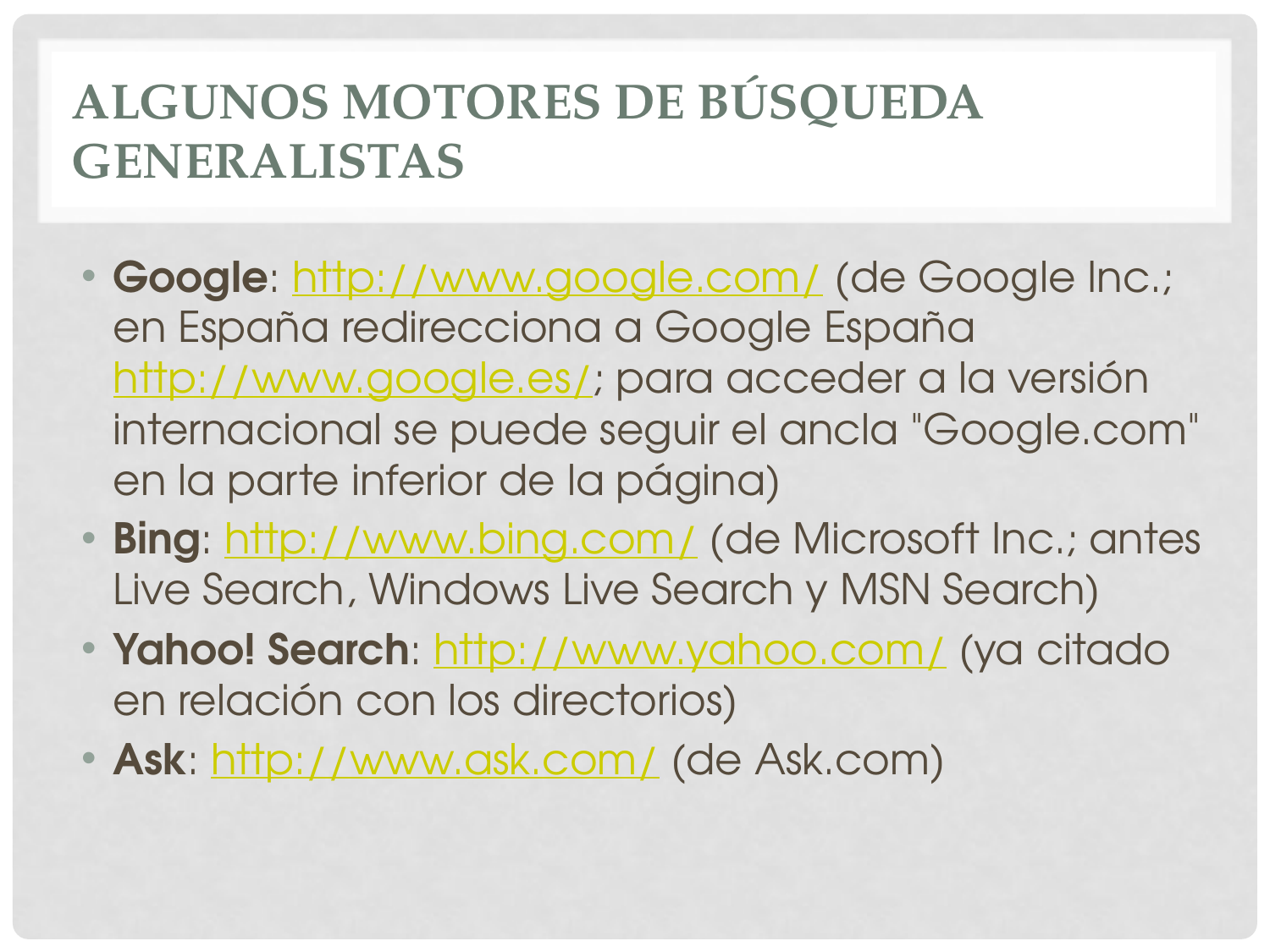

# Algunos motores de búsqueda generalistas
Google: http://www.google.com/ (de Google Inc.; en España redirecciona a Google España http://www.google.es/; para acceder a la versión internacional se puede seguir el ancla "Google.com" en la parte inferior de la página)
Bing: http://www.bing.com/ (de Microsoft Inc.; antes Live Search, Windows Live Search y MSN Search)
Yahoo! Search: http://www.yahoo.com/ (ya citado en relación con los directorios)
Ask: http://www.ask.com/ (de Ask.com)